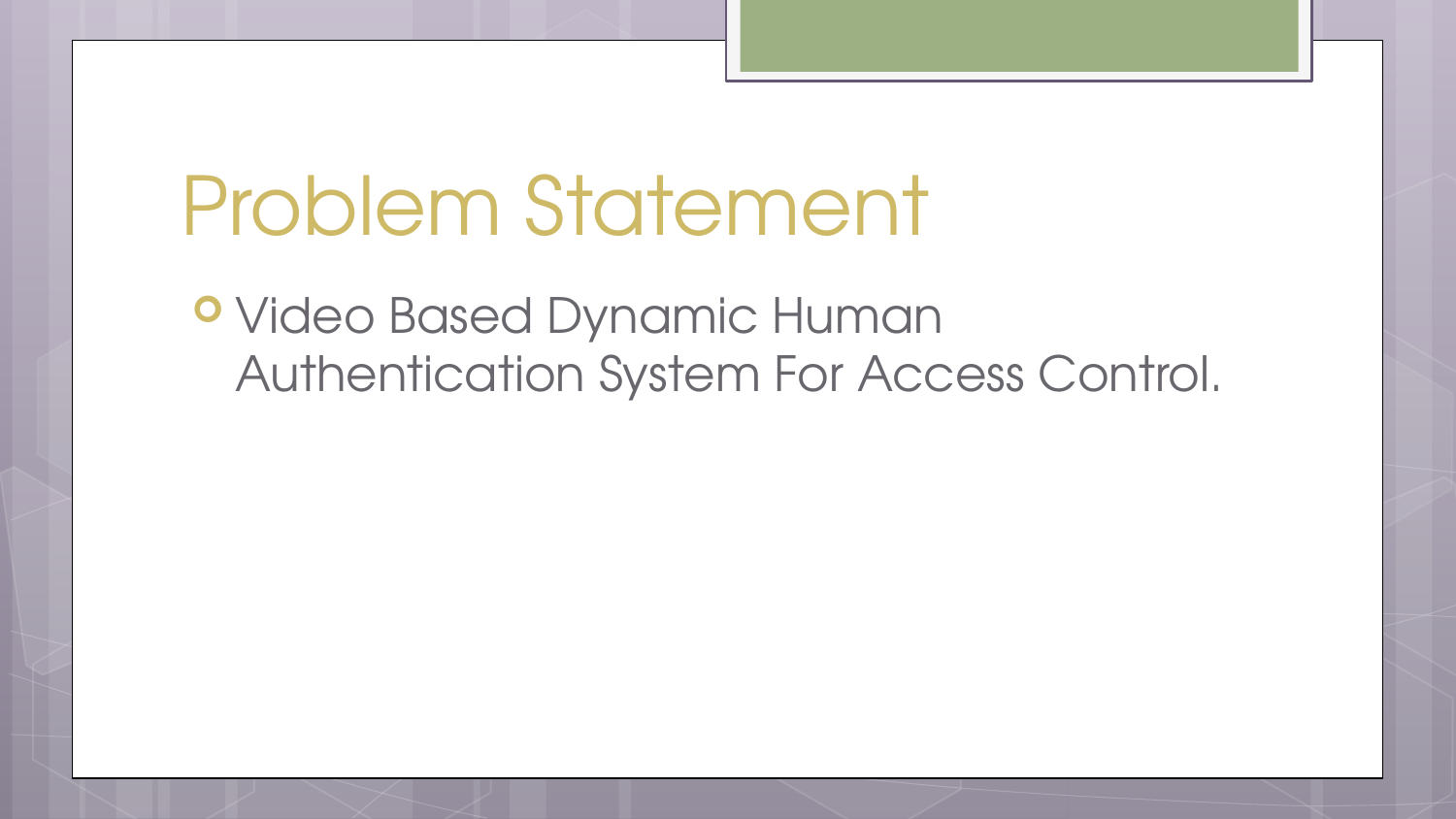

# Problem Statement
Video Based Dynamic Human Authentication System For Access Control.